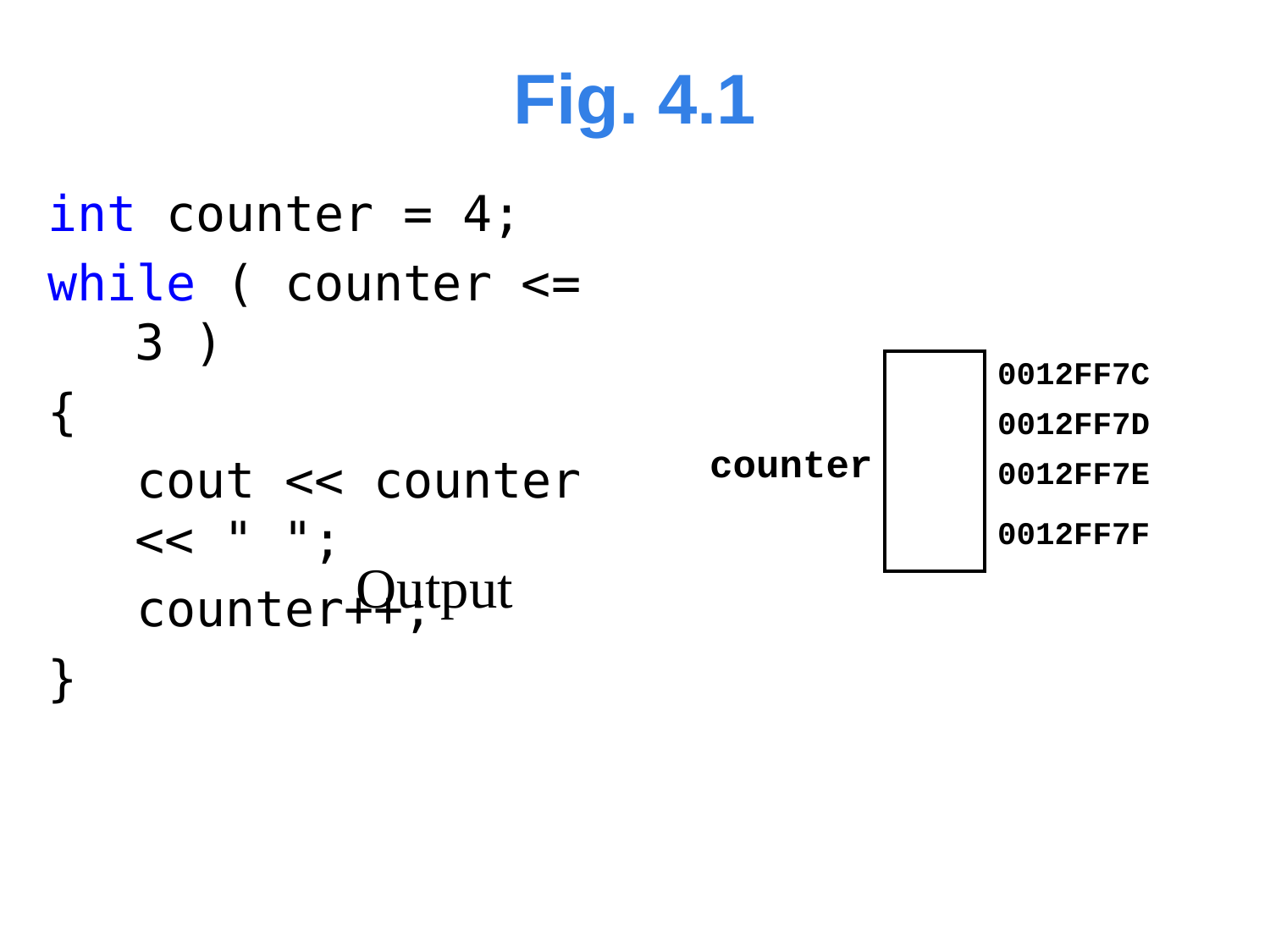

# Fig. 4.1
int counter = 4;
while ( counter <= 3 )
{
   cout << counter << " ";
   counter++;
}
| counter |  | 0012FF7C |
| --- | --- | --- |
|  |  | 0012FF7D |
|  |  | 0012FF7E |
|  |  | 0012FF7F |
Output